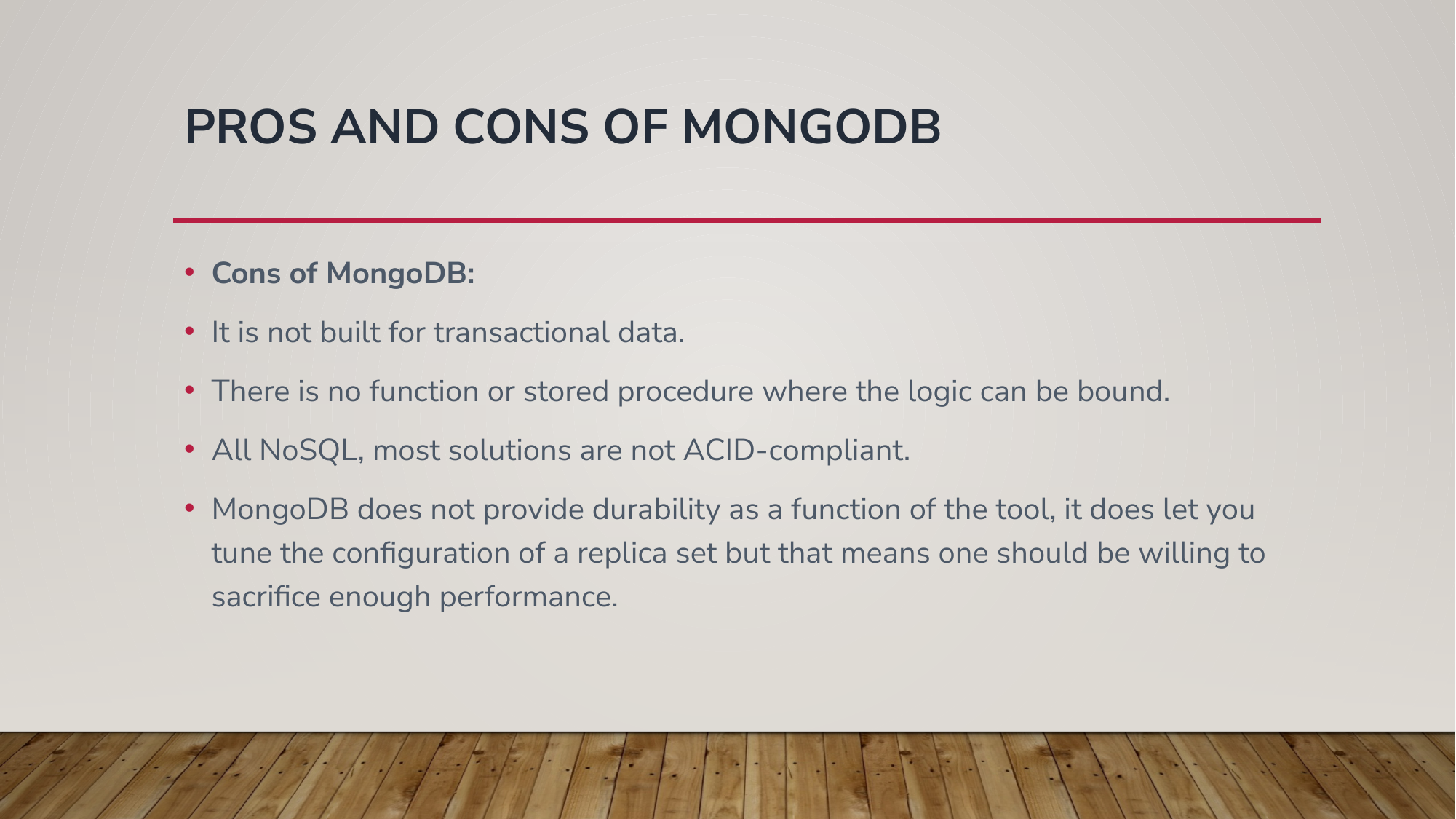

# Pros and Cons of MongoDB
Cons of MongoDB:
It is not built for transactional data.
There is no function or stored procedure where the logic can be bound.
All NoSQL, most solutions are not ACID-compliant.
MongoDB does not provide durability as a function of the tool, it does let you tune the configuration of a replica set but that means one should be willing to sacrifice enough performance.